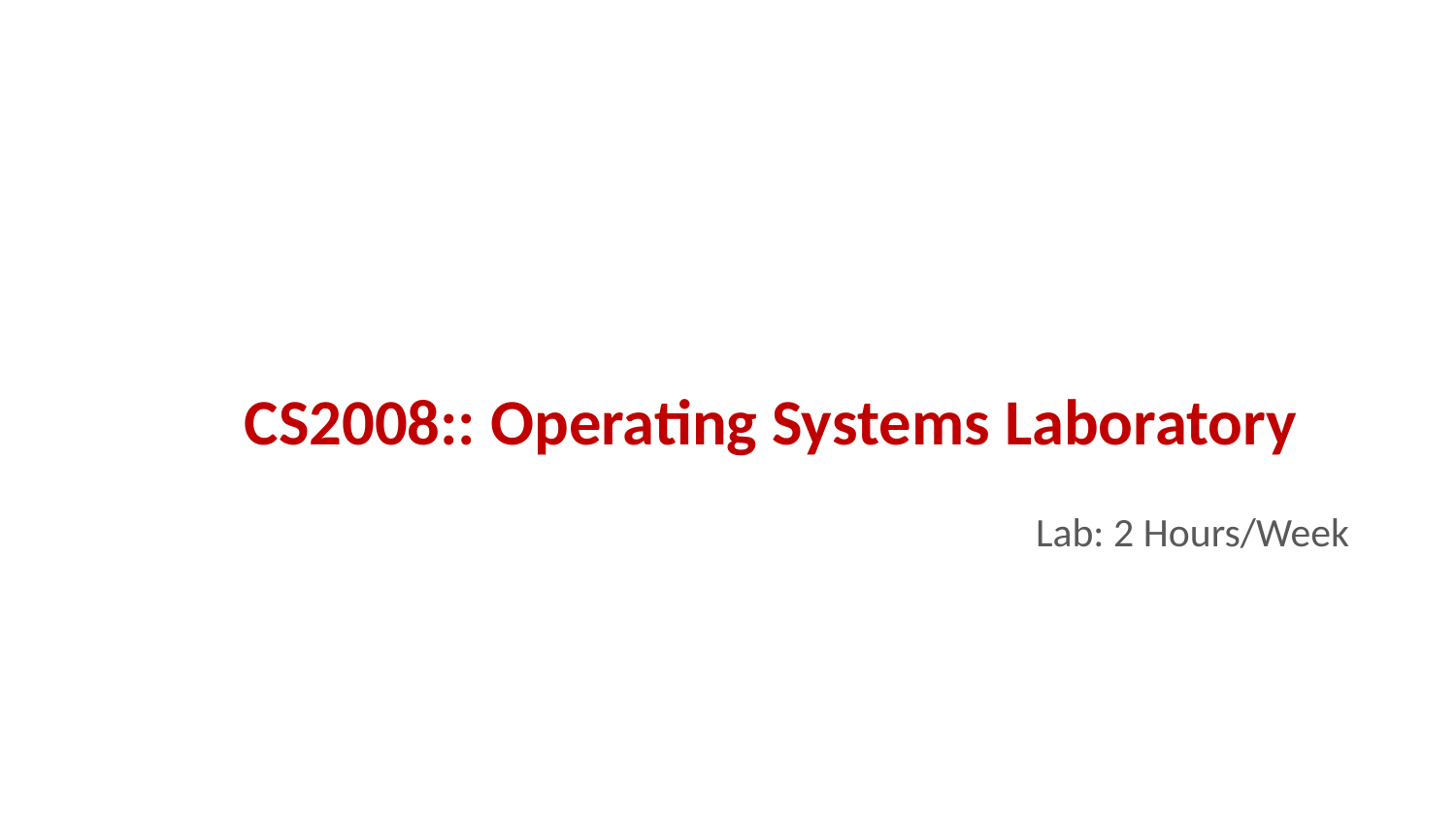

#
CS2008:: Operating Systems Laboratory

Lab: 2 Hours/Week